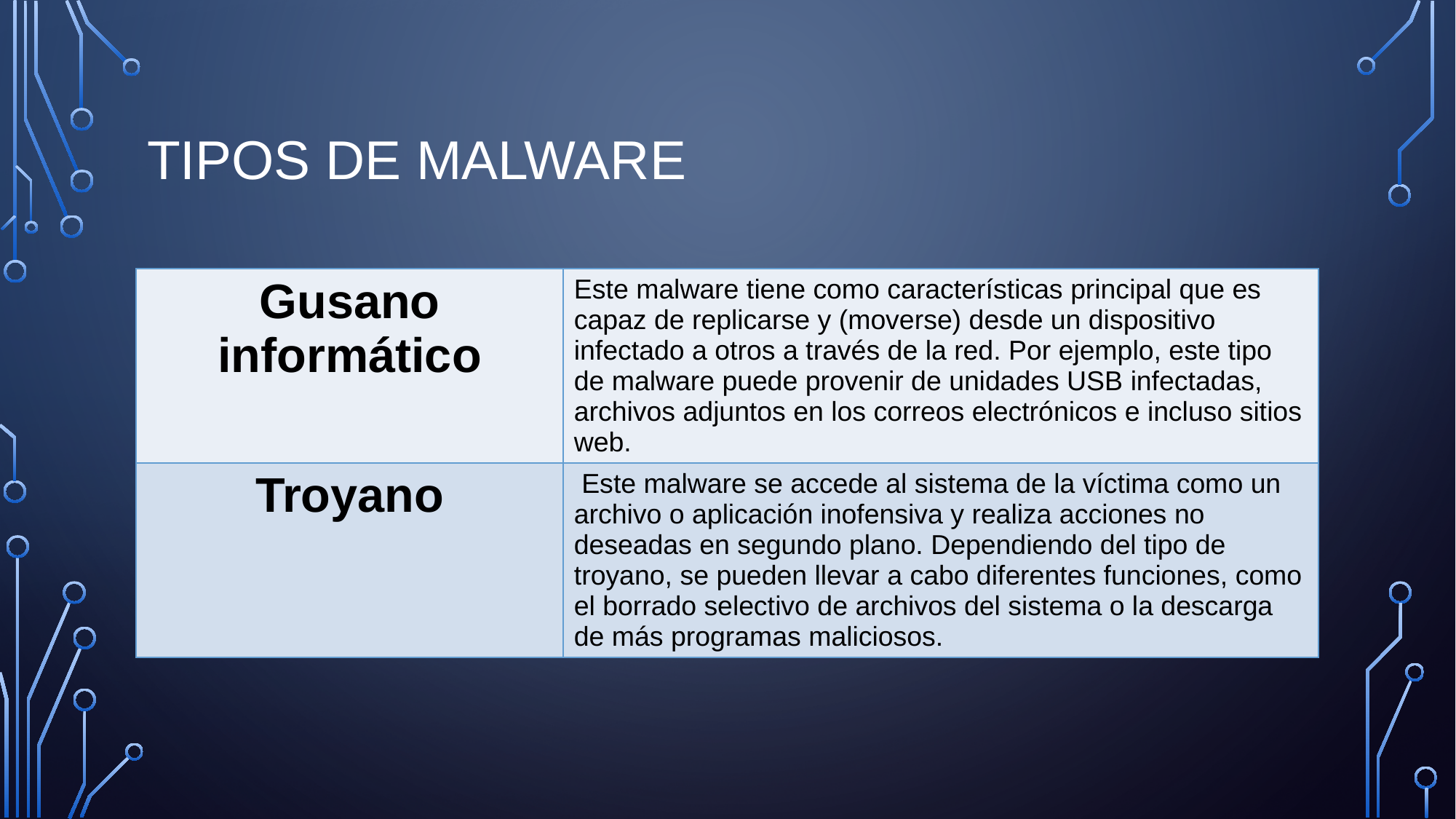

# Tipos de malware
| Gusano informático | Este malware tiene como características principal que es capaz de replicarse y (moverse) desde un dispositivo infectado a otros a través de la red. Por ejemplo, este tipo de malware puede provenir de unidades USB infectadas, archivos adjuntos en los correos electrónicos e incluso sitios web. |
| --- | --- |
| Troyano | Este malware se accede al sistema de la víctima como un archivo o aplicación inofensiva y realiza acciones no deseadas en segundo plano. Dependiendo del tipo de troyano, se pueden llevar a cabo diferentes funciones, como el borrado selectivo de archivos del sistema o la descarga de más programas maliciosos. |